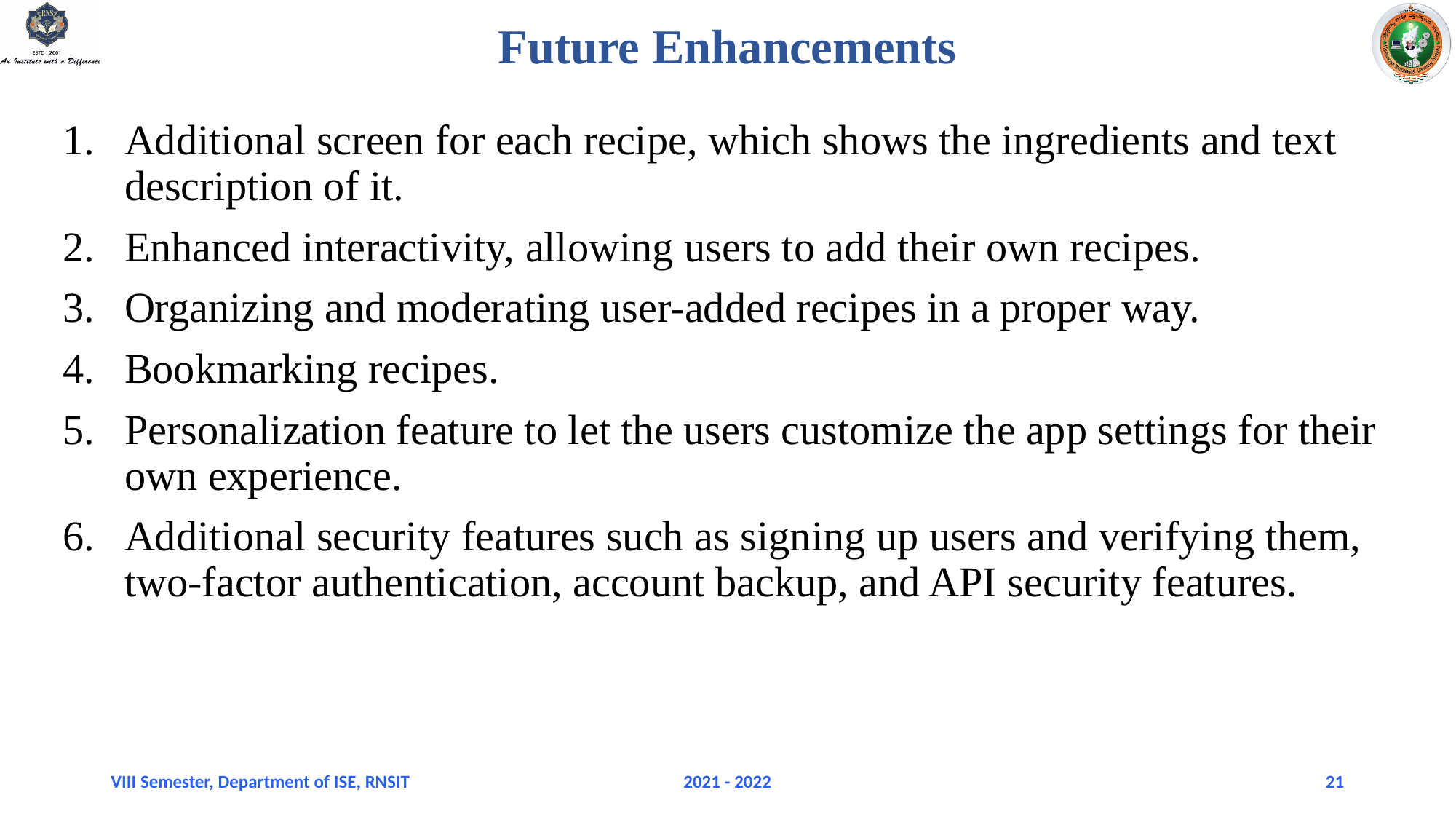

# Future Enhancements
Additional screen for each recipe, which shows the ingredients and text description of it.
Enhanced interactivity, allowing users to add their own recipes.
Organizing and moderating user-added recipes in a proper way.
Bookmarking recipes.
Personalization feature to let the users customize the app settings for their own experience.
Additional security features such as signing up users and verifying them, two-factor authentication, account backup, and API security features.
VIII Semester, Department of ISE, RNSIT
2021 - 2022
21